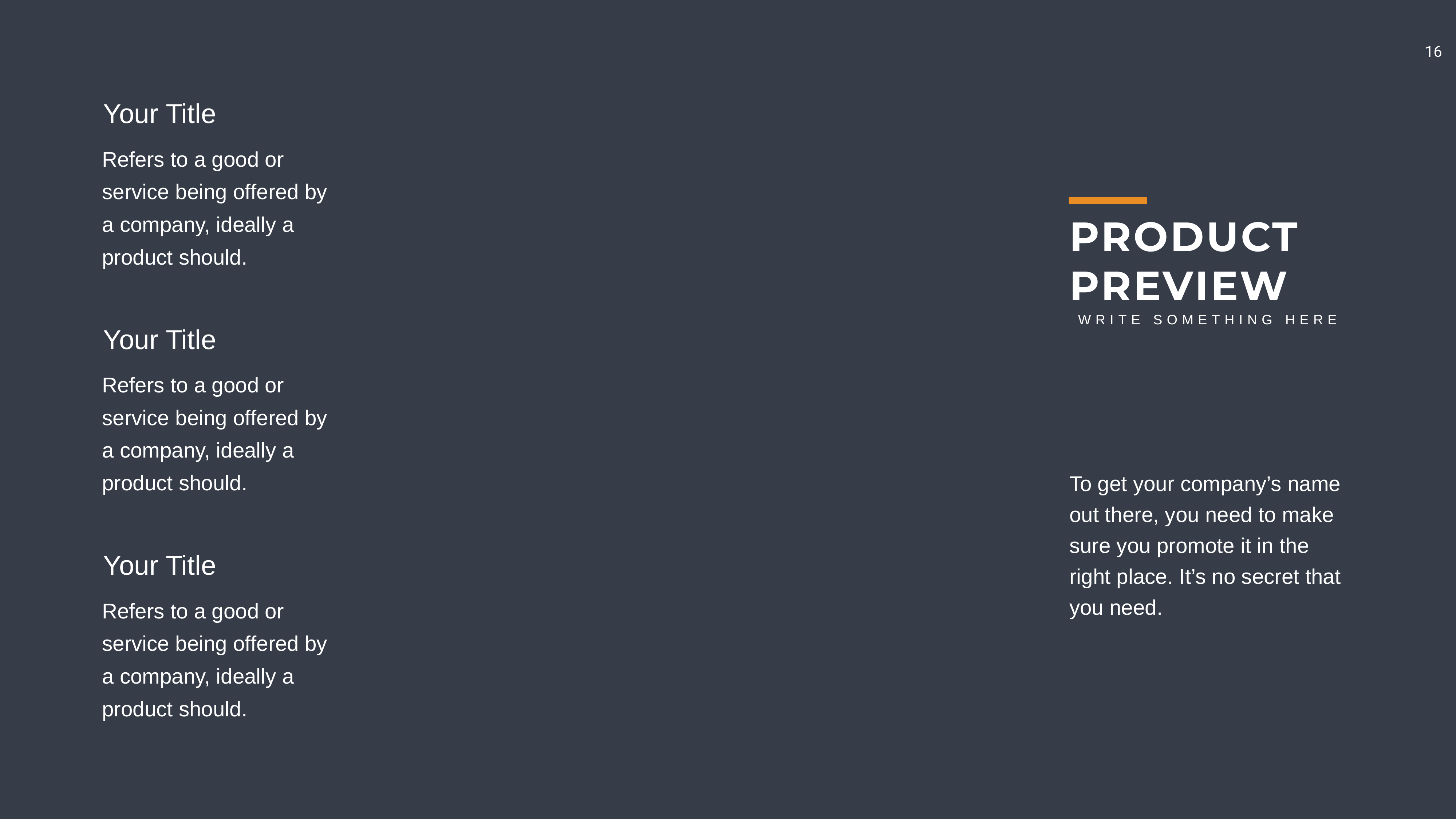

Your Title
Refers to a good or service being offered by a company, ideally a product should.

PRODUCT PREVIEW
WRITE SOMETHING HERE
To get your company’s name out there, you need to make sure you promote it in the right place. It’s no secret that you need.
Your Title
Refers to a good or service being offered by a company, ideally a product should.
Your Title
Refers to a good or service being offered by a company, ideally a product should.